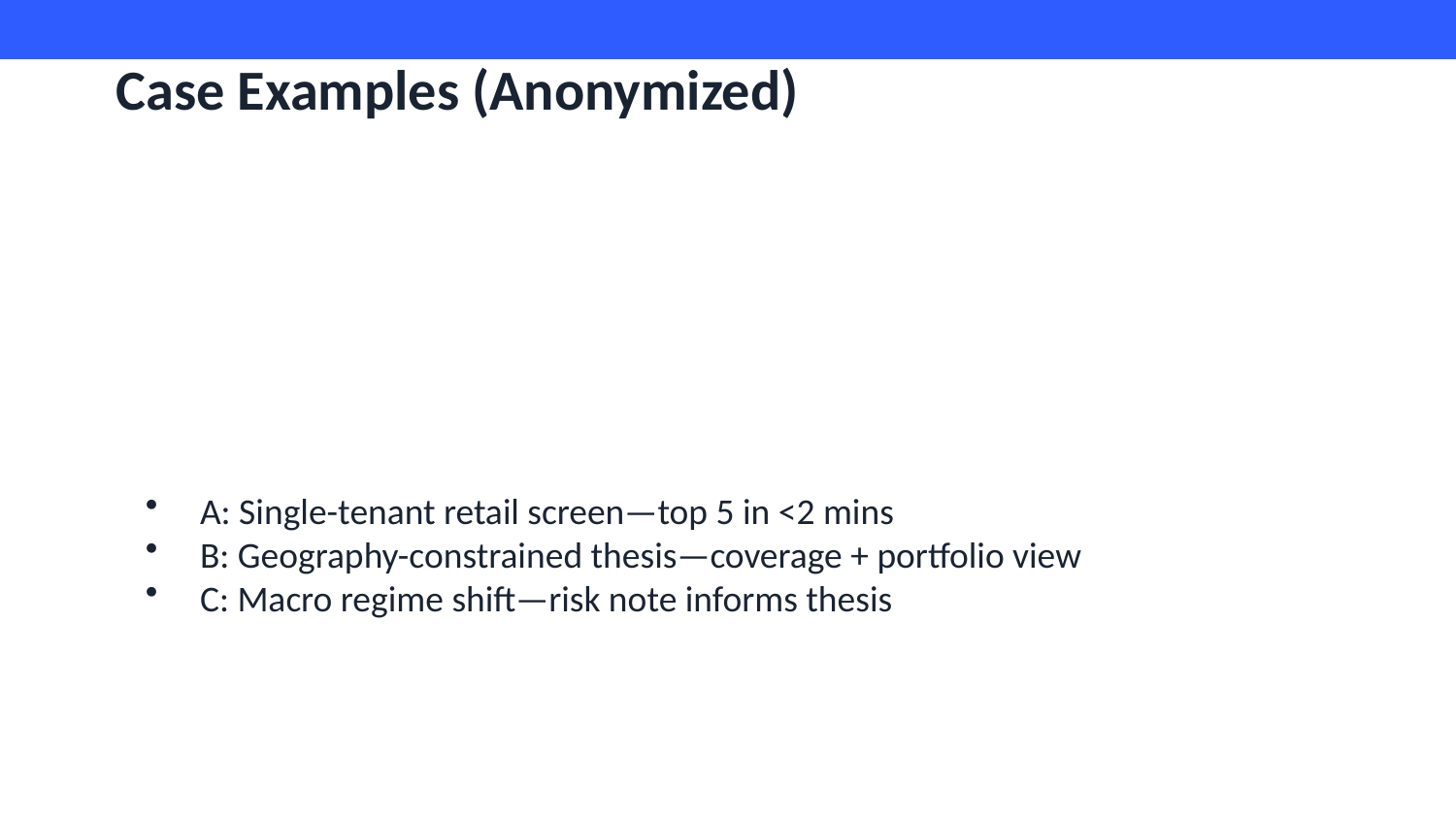

Case Examples (Anonymized)
A: Single-tenant retail screen—top 5 in <2 mins
B: Geography-constrained thesis—coverage + portfolio view
C: Macro regime shift—risk note informs thesis